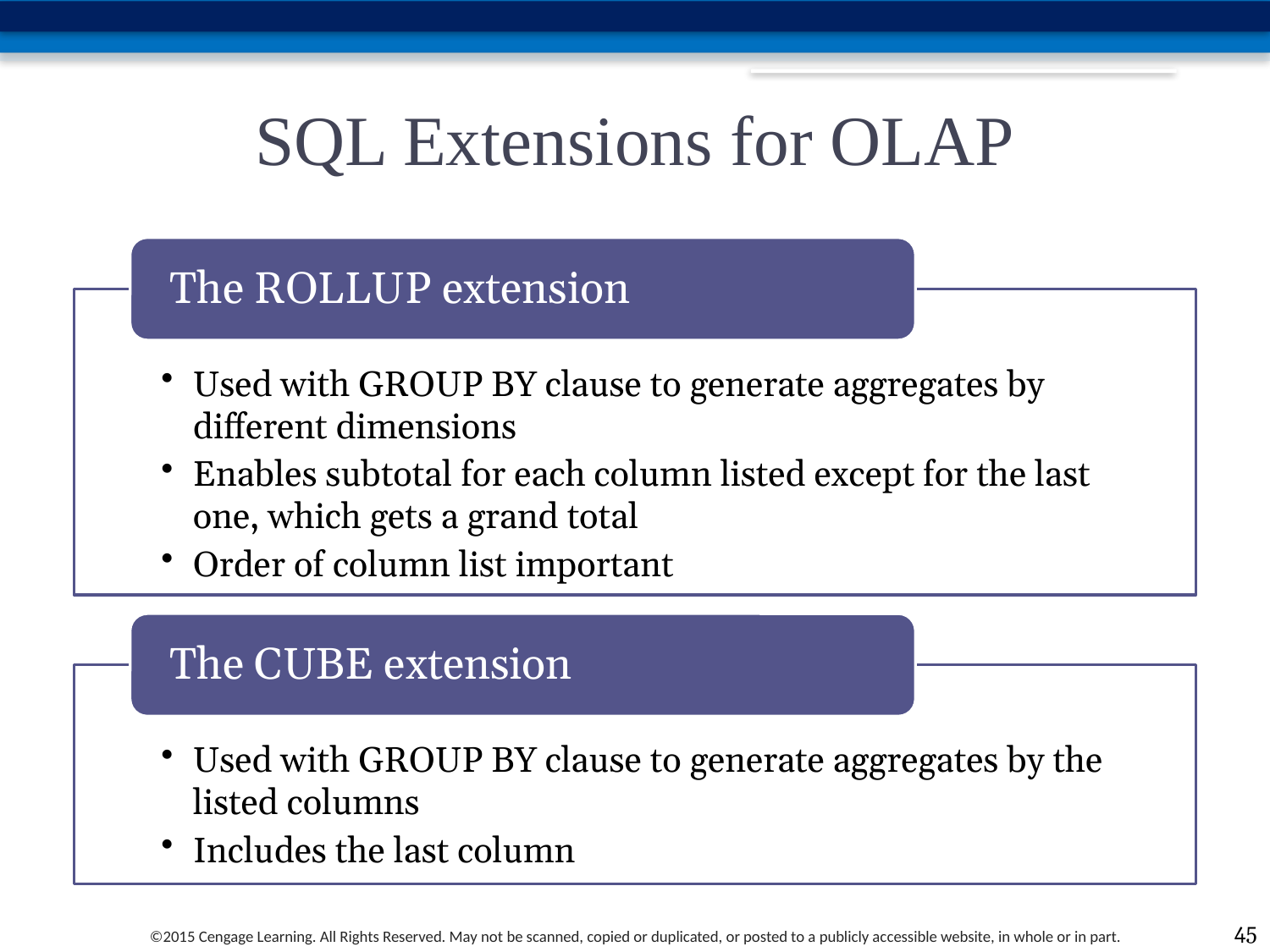

# SQL Extensions for OLAP
Used with GROUP BY clause to generate aggregates by different dimensions
Enables subtotal for each column listed except for the last one, which gets a grand total
Order of column list important
The ROLLUP extension
Used with GROUP BY clause to generate aggregates by the listed columns
Includes the last column
The CUBE extension
45